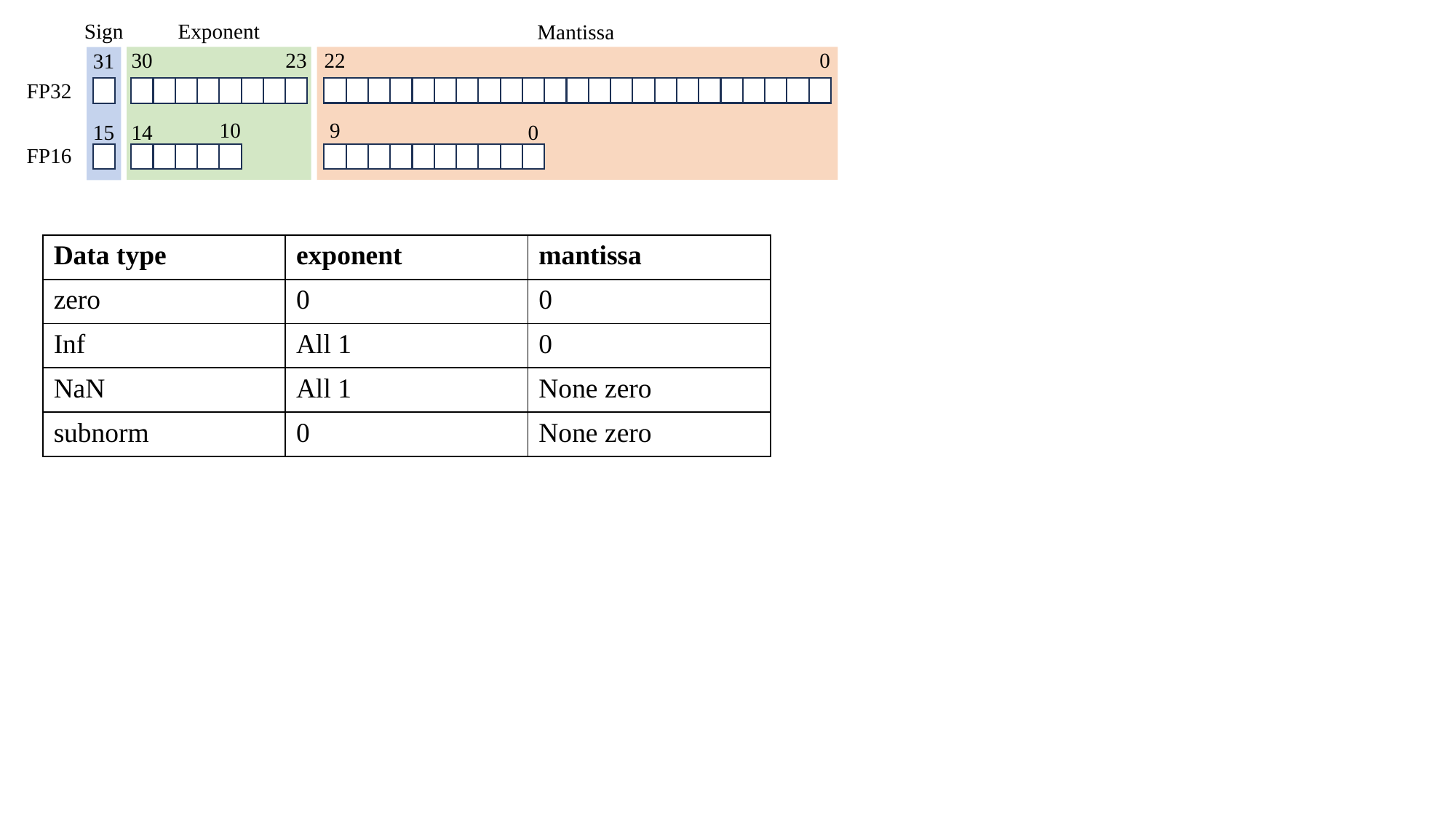

Sign
Exponent
Mantissa

30
23
22
0
31
FP32

10
9
14
15
0
FP16

| Data type | exponent | mantissa |
| --- | --- | --- |
| zero | 0 | 0 |
| Inf | All 1 | 0 |
| NaN | All 1 | None zero |
| subnorm | 0 | None zero |